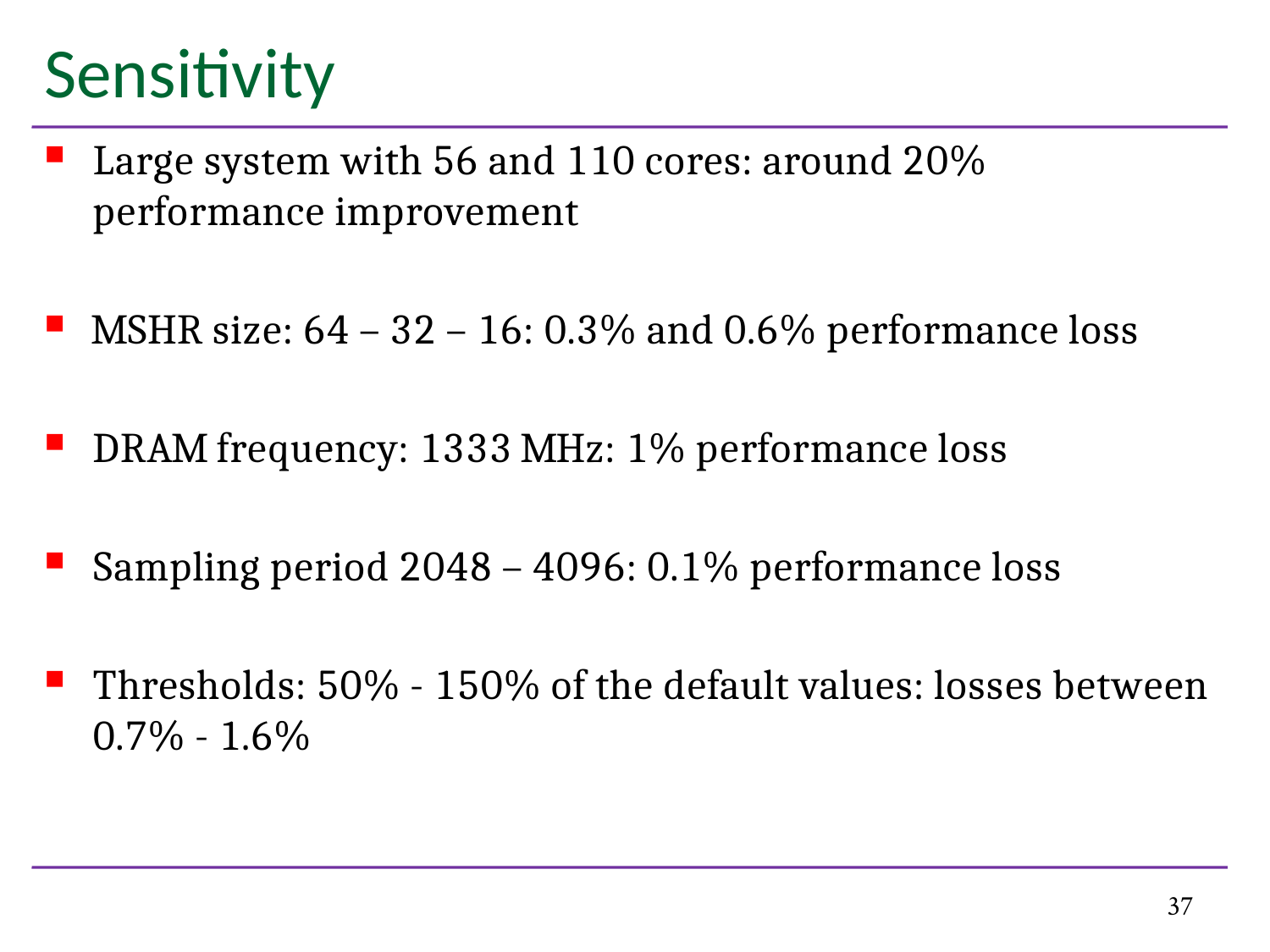

# Sensitivity
Large system with 56 and 110 cores: around 20% performance improvement

MSHR size: 64 – 32 – 16: 0.3% and 0.6% performance loss

DRAM frequency: 1333 MHz: 1% performance loss

Sampling period 2048 – 4096: 0.1% performance loss

Thresholds: 50% - 150% of the default values: losses between 0.7% - 1.6%
37